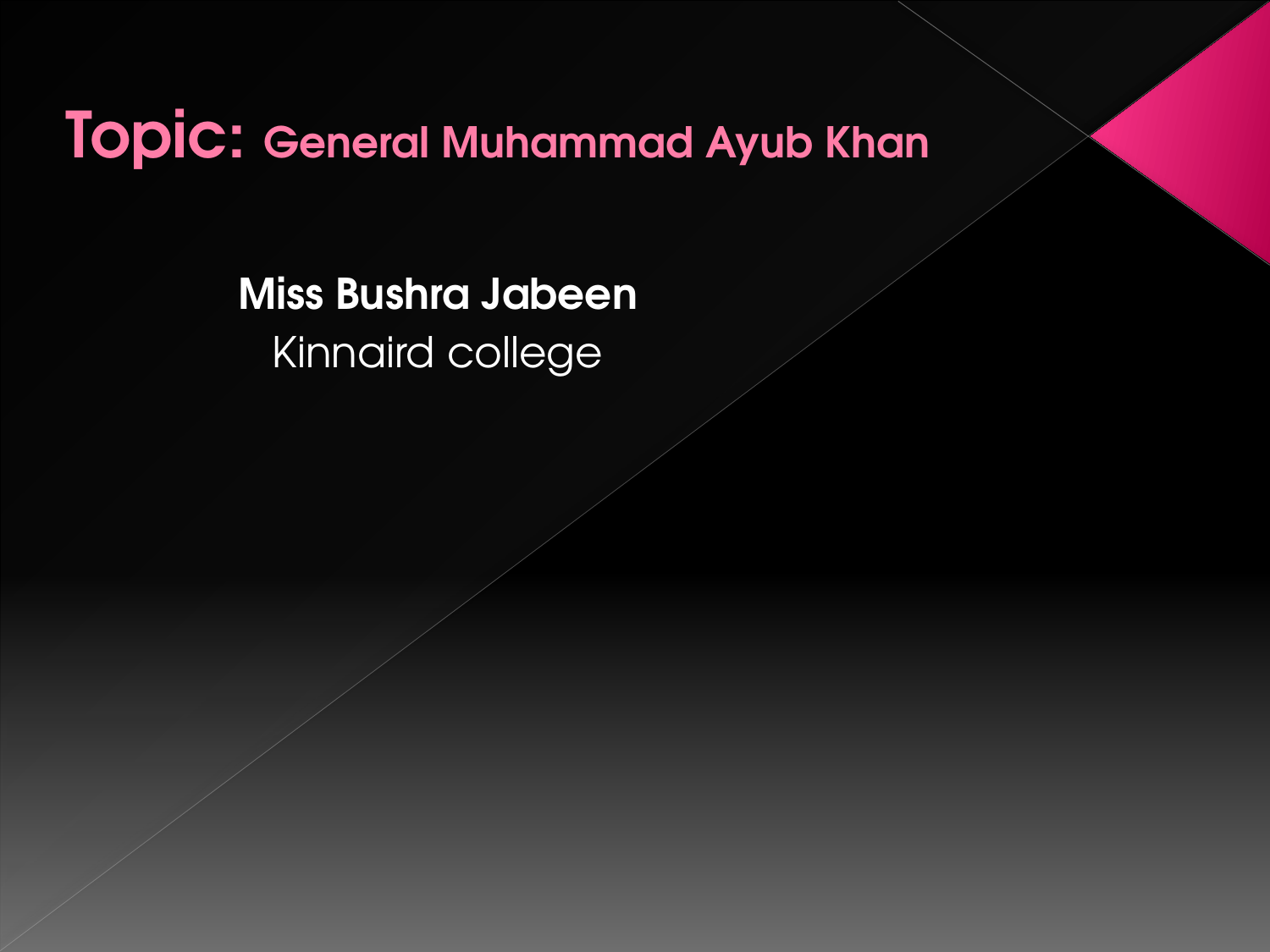

# Topic: General Muhammad Ayub Khan

Miss Bushra Jabeen
Kinnaird college